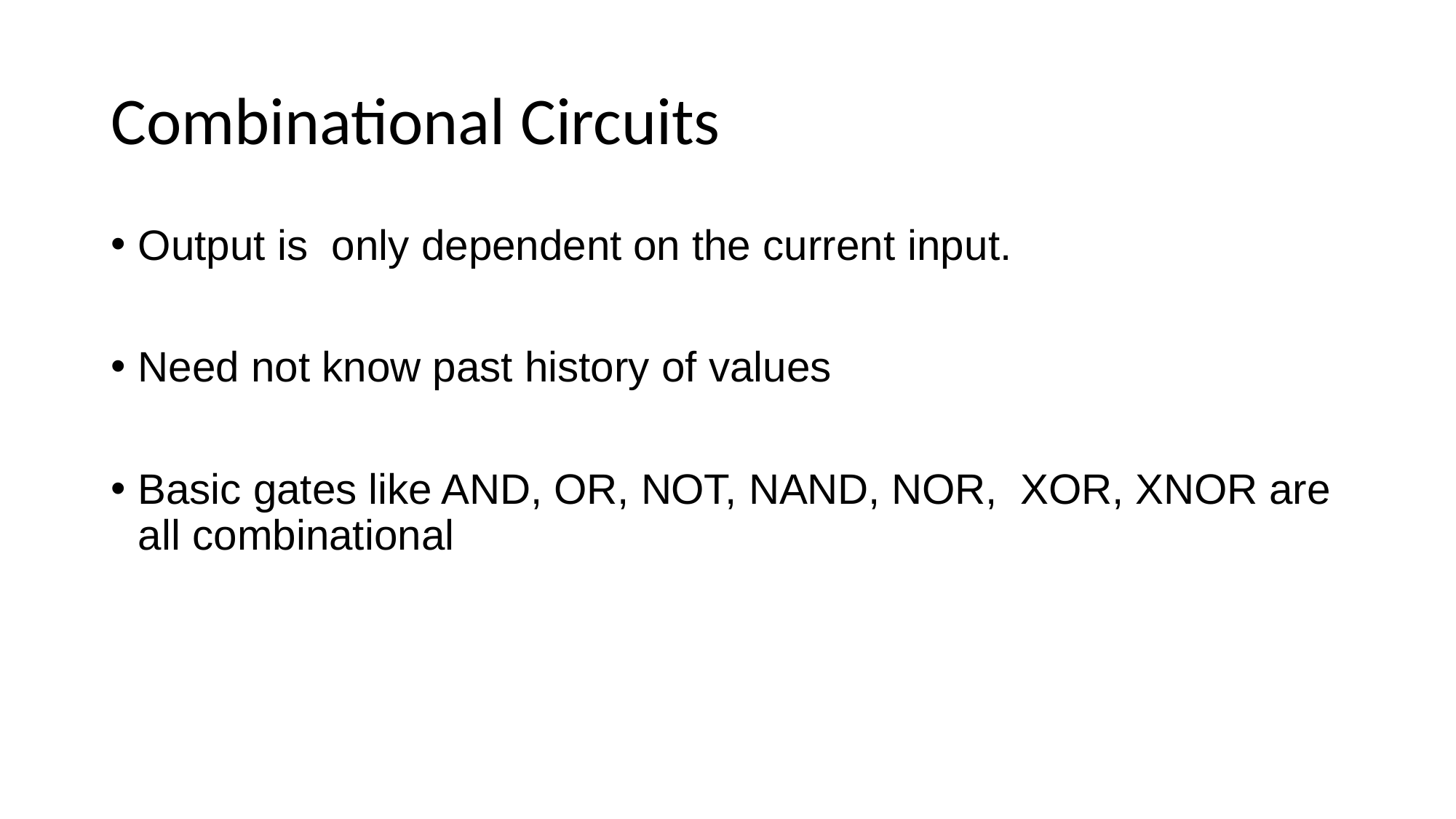

# Combinational Circuits
Output is  only dependent on the current input.

Need not know past history of values

Basic gates like AND, OR, NOT, NAND, NOR,  XOR, XNOR are all combinational